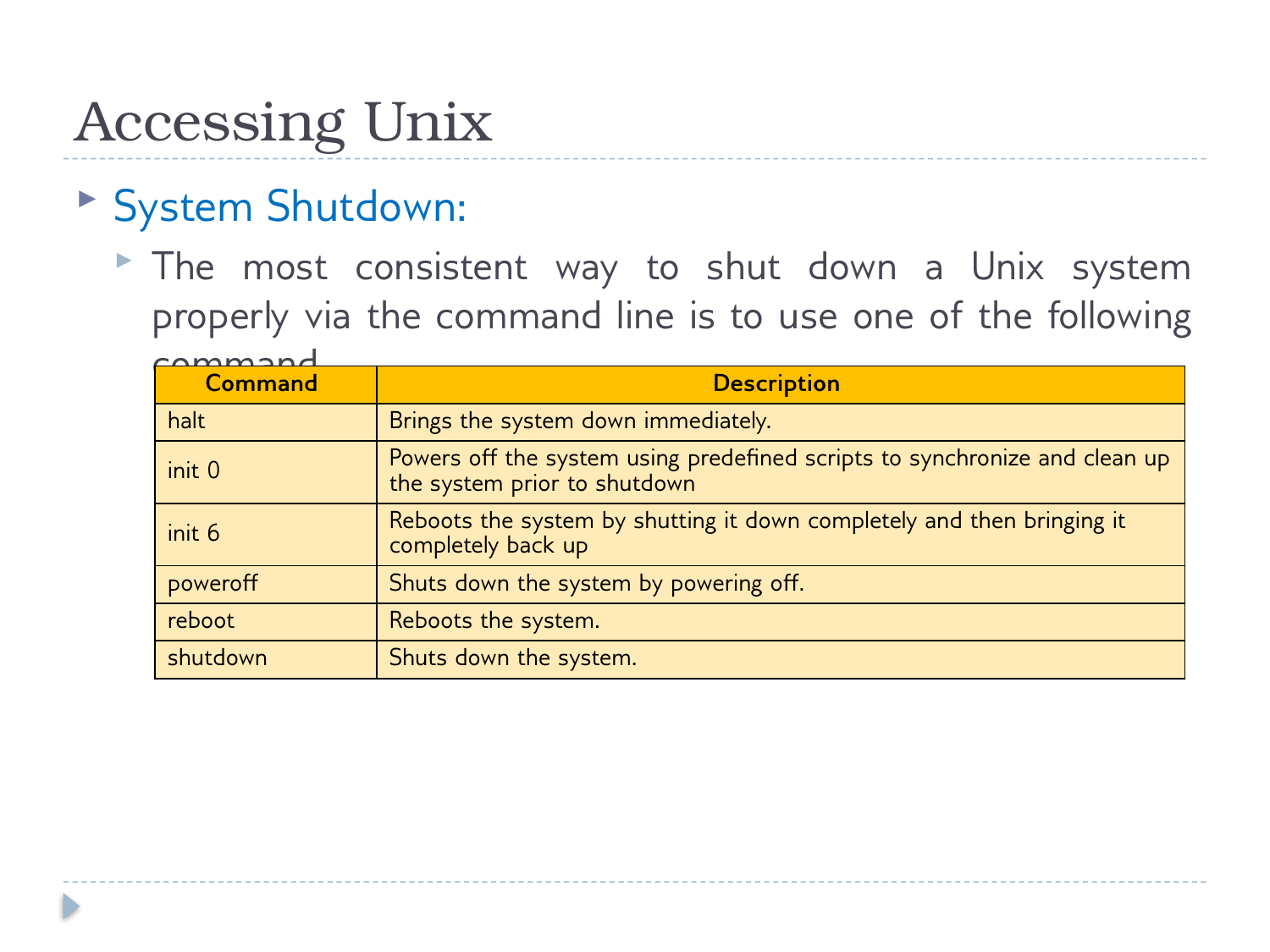

# Accessing Unix
System Shutdown:
The most consistent way to shut down a Unix system properly via the command line is to use one of the following command

| Command | Description |
| --- | --- |
| halt | Brings the system down immediately. |
| init 0 | Powers off the system using predefined scripts to synchronize and clean up the system prior to shutdown |
| init 6 | Reboots the system by shutting it down completely and then bringing it completely back up |
| poweroff | Shuts down the system by powering off. |
| reboot | Reboots the system. |
| shutdown | Shuts down the system. |